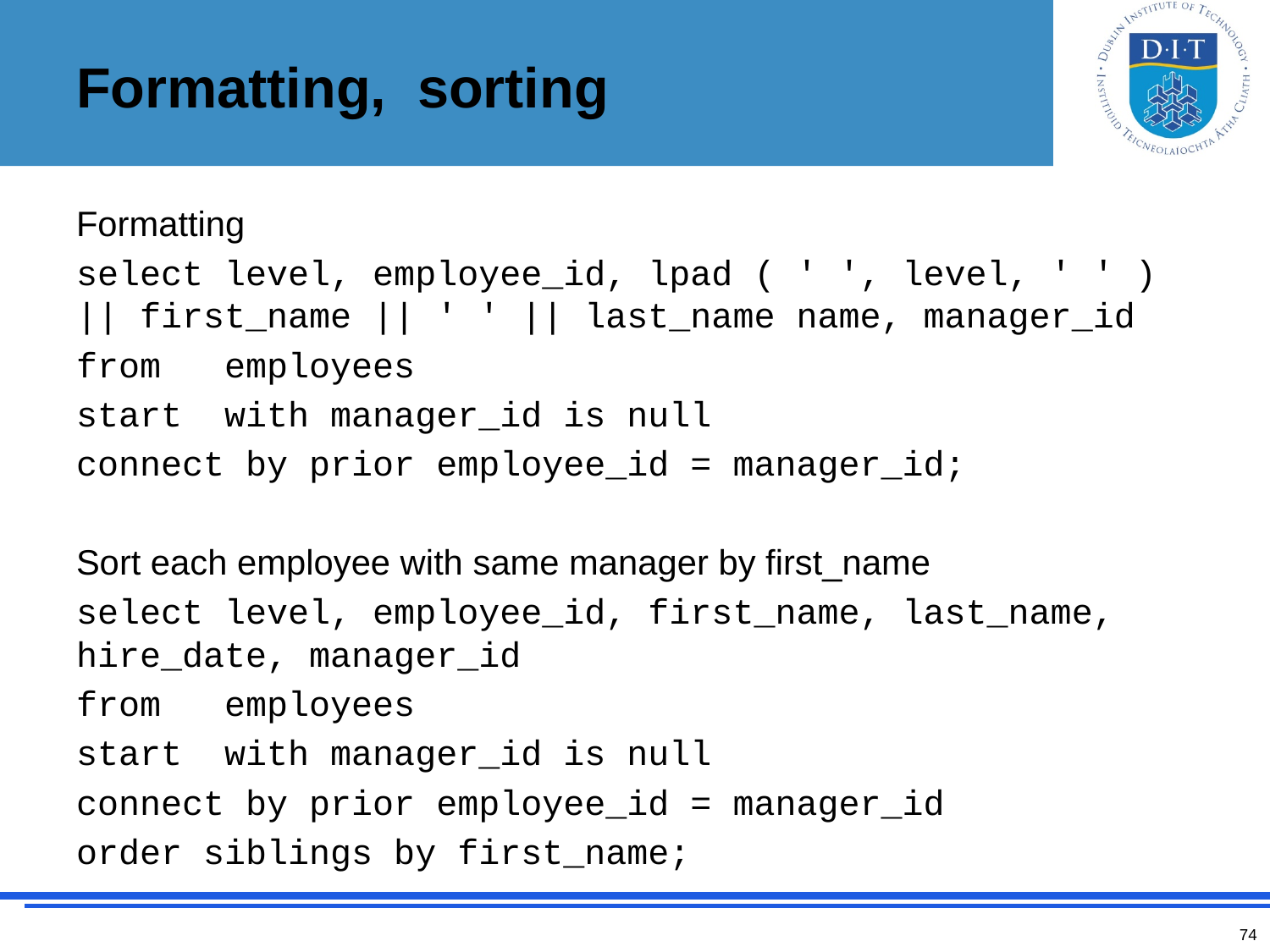

# Formatting,  sorting
Formatting
select level, employee_id, lpad ( ' ', level, ' ' ) || first_name || ' ' || last_name name, manager_id
from   employees
start  with manager_id is null
connect by prior employee_id = manager_id;

Sort each employee with same manager by first_name
select level, employee_id, first_name, last_name, hire_date, manager_id
from   employees
start  with manager_id is null
connect by prior employee_id = manager_id
order siblings by first_name;
74